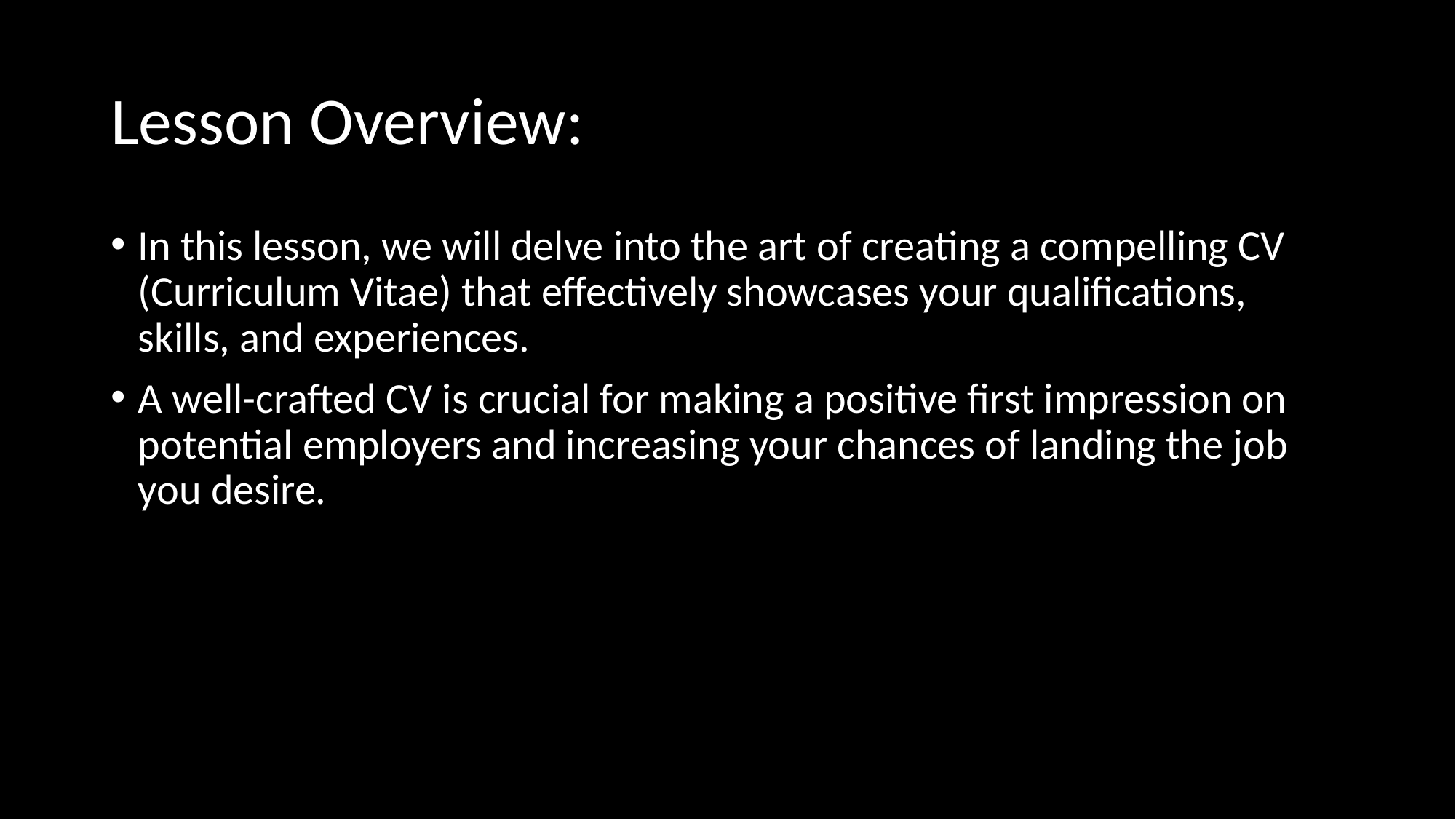

# Lesson Overview:
In this lesson, we will delve into the art of creating a compelling CV (Curriculum Vitae) that effectively showcases your qualifications, skills, and experiences.
A well-crafted CV is crucial for making a positive first impression on potential employers and increasing your chances of landing the job you desire.